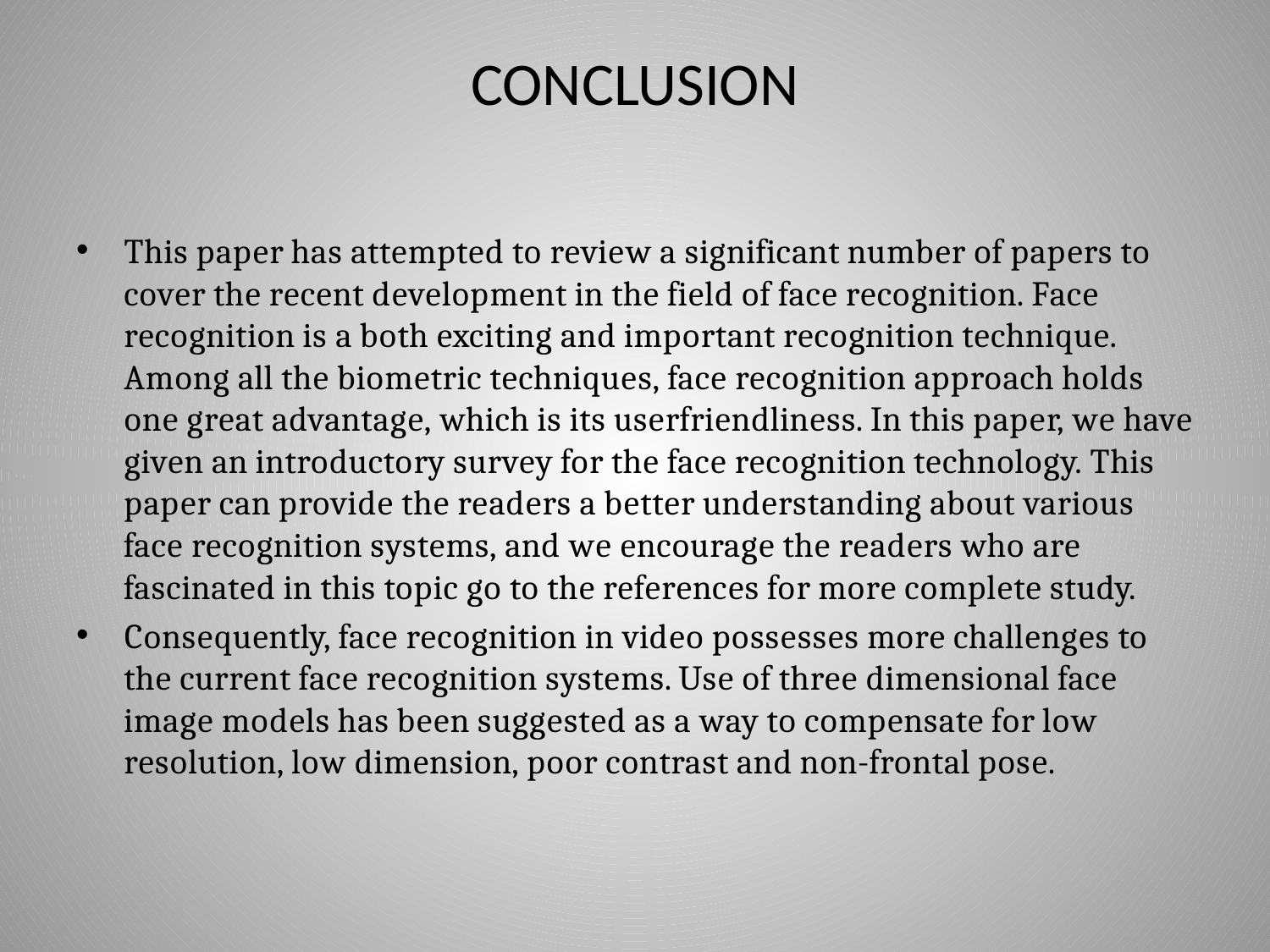

# CONCLUSION
This paper has attempted to review a significant number of papers to cover the recent development in the field of face recognition. Face recognition is a both exciting and important recognition technique. Among all the biometric techniques, face recognition approach holds one great advantage, which is its userfriendliness. In this paper, we have given an introductory survey for the face recognition technology. This paper can provide the readers a better understanding about various face recognition systems, and we encourage the readers who are fascinated in this topic go to the references for more complete study.
Consequently, face recognition in video possesses more challenges to the current face recognition systems. Use of three dimensional face image models has been suggested as a way to compensate for low resolution, low dimension, poor contrast and non-frontal pose.